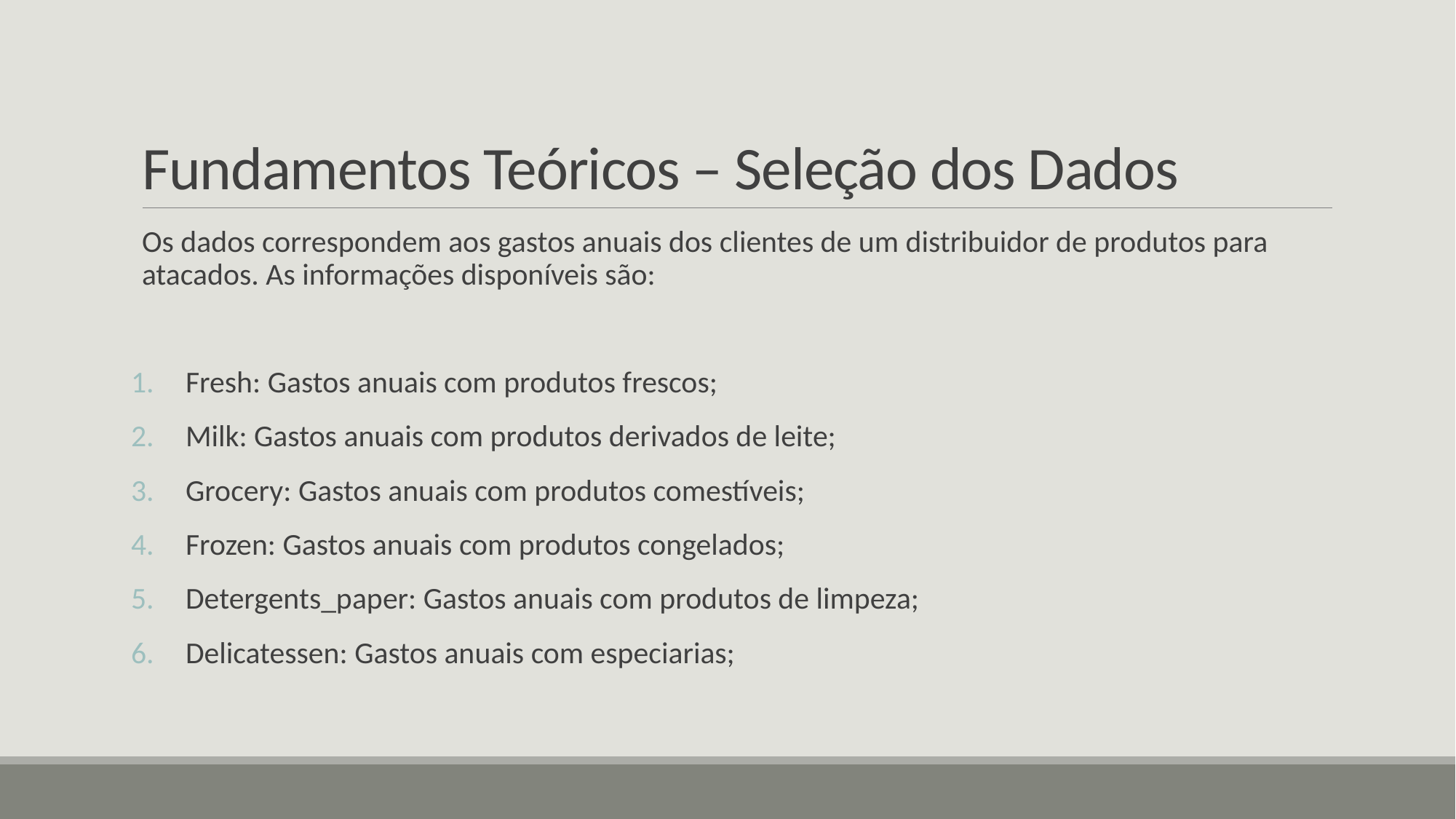

# Fundamentos Teóricos – Seleção dos Dados
Os dados correspondem aos gastos anuais dos clientes de um distribuidor de produtos para atacados. As informações disponíveis são:

Fresh: Gastos anuais com produtos frescos;
Milk: Gastos anuais com produtos derivados de leite;
Grocery: Gastos anuais com produtos comestíveis;
Frozen: Gastos anuais com produtos congelados;
Detergents_paper: Gastos anuais com produtos de limpeza;
Delicatessen: Gastos anuais com especiarias;